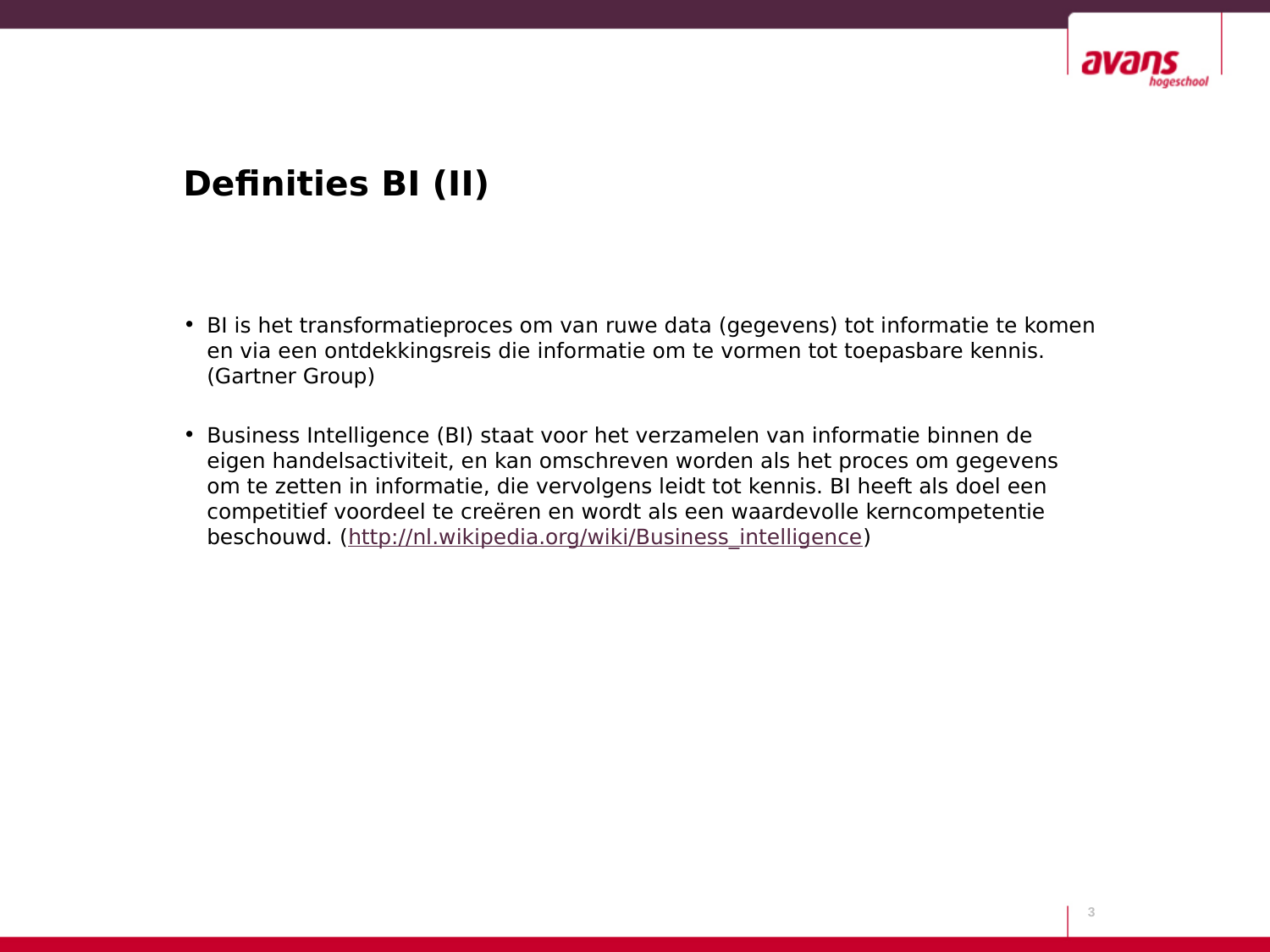

# Definities BI (II)
BI is het transformatieproces om van ruwe data (gegevens) tot informatie te komen en via een ontdekkingsreis die informatie om te vormen tot toepasbare kennis. (Gartner Group)

Business Intelligence (BI) staat voor het verzamelen van informatie binnen de eigen handelsactiviteit, en kan omschreven worden als het proces om gegevens om te zetten in informatie, die vervolgens leidt tot kennis. BI heeft als doel een competitief voordeel te creëren en wordt als een waardevolle kerncompetentie beschouwd. (http://nl.wikipedia.org/wiki/Business_intelligence)
3